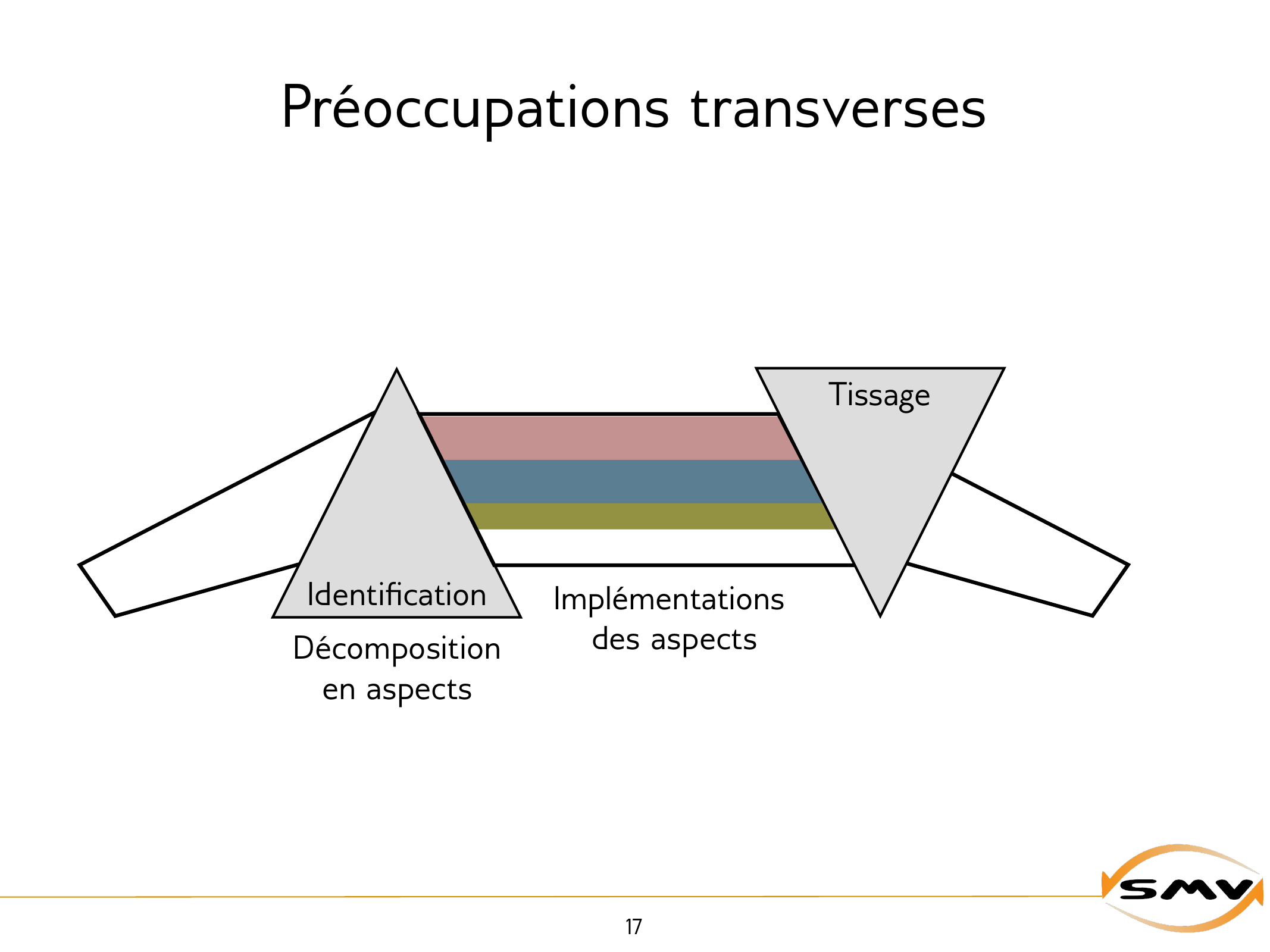

# Préoccupations transverses

Tissage

Identification
Implémentations
des aspects
Décomposition
en aspects
17